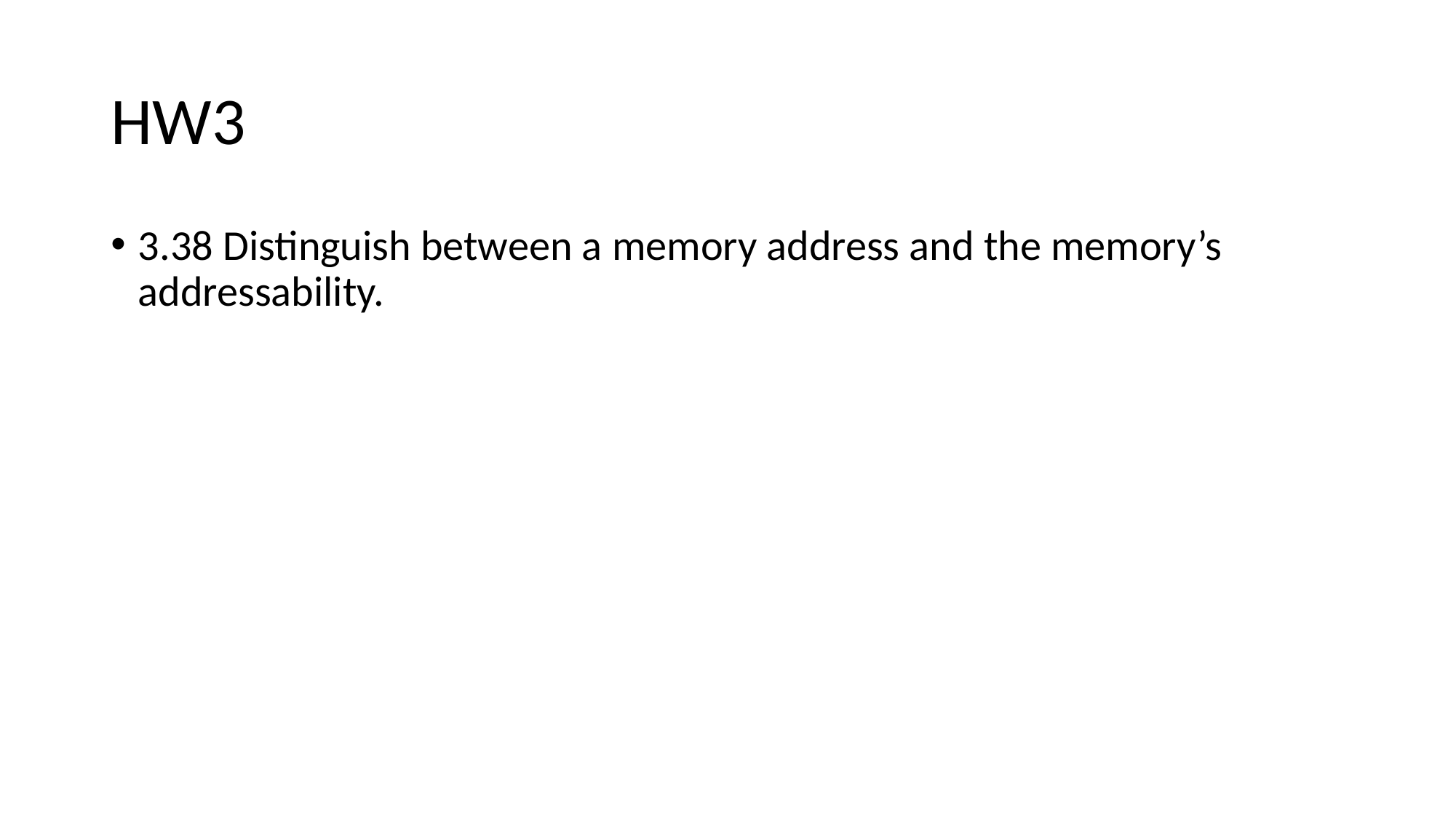

# HW3
3.38 Distinguish between a memory address and the memory’s addressability.